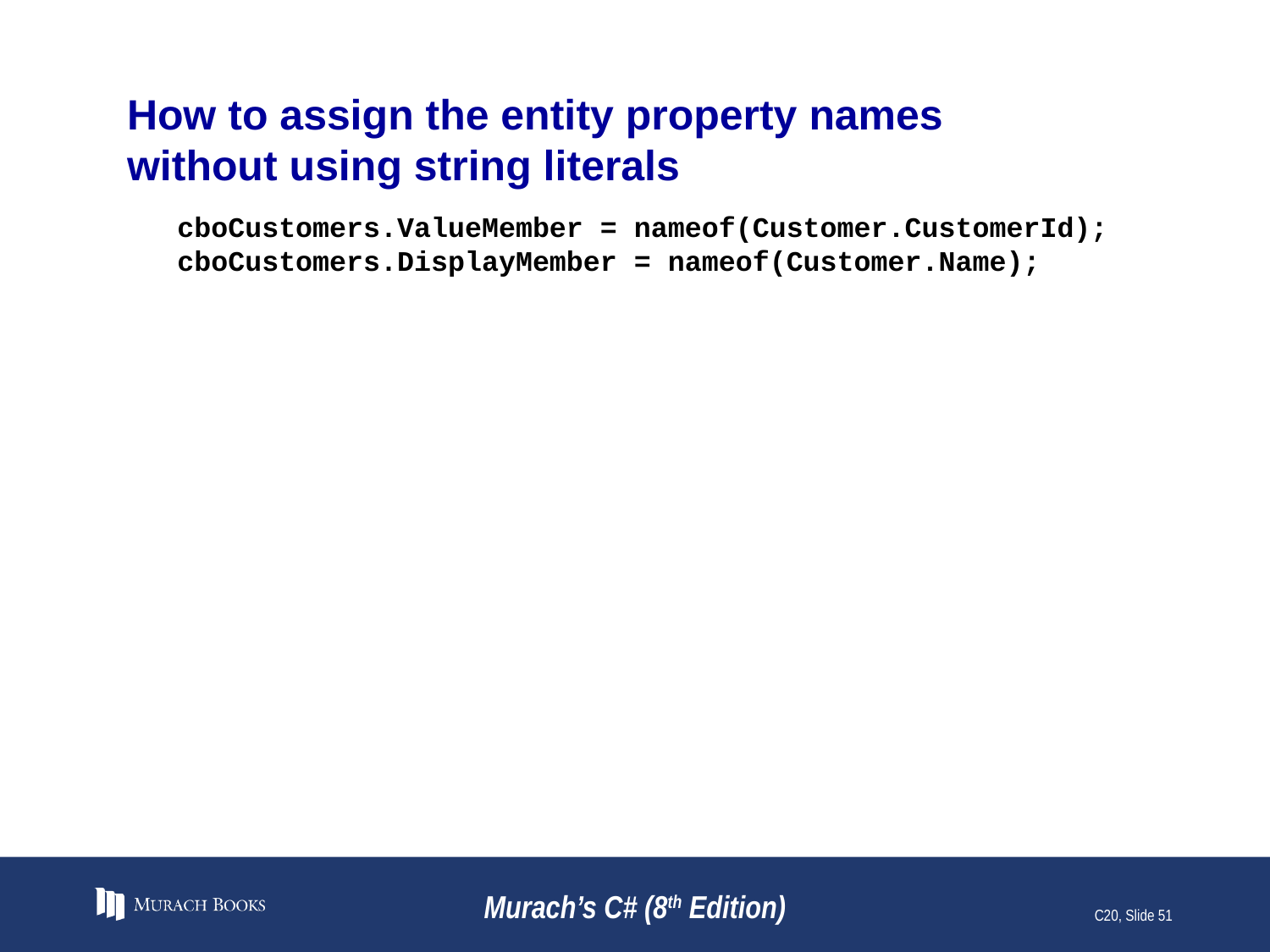

# How to assign the entity property names without using string literals
cboCustomers.ValueMember = nameof(Customer.CustomerId);
cboCustomers.DisplayMember = nameof(Customer.Name);

Murach’s C# (8th Edition)

C20, Slide 51